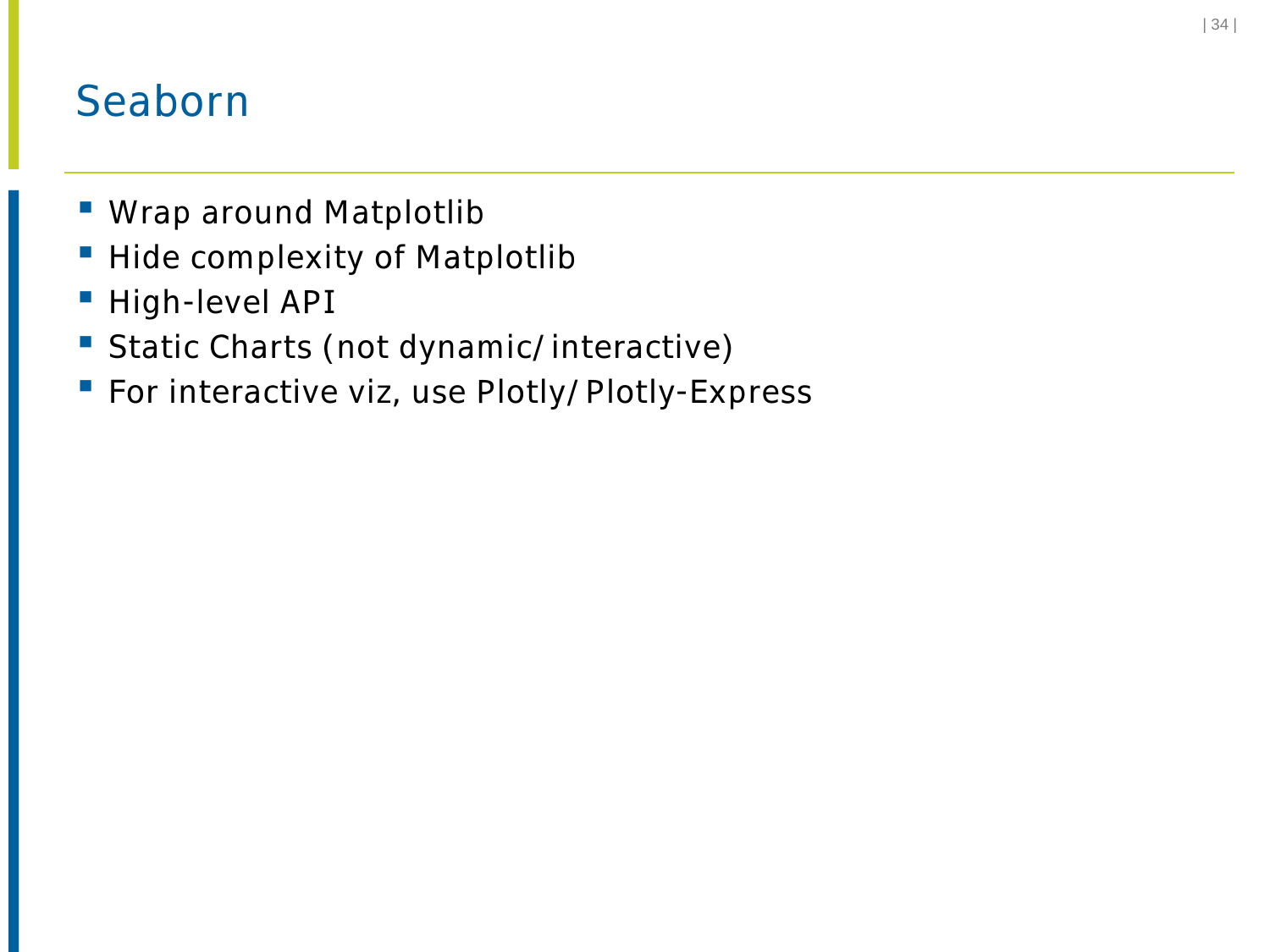

| 34 |
# Seaborn
Wrap around Matplotlib
Hide complexity of Matplotlib
High-level API
Static Charts (not dynamic/interactive)
For interactive viz, use Plotly/Plotly-Express